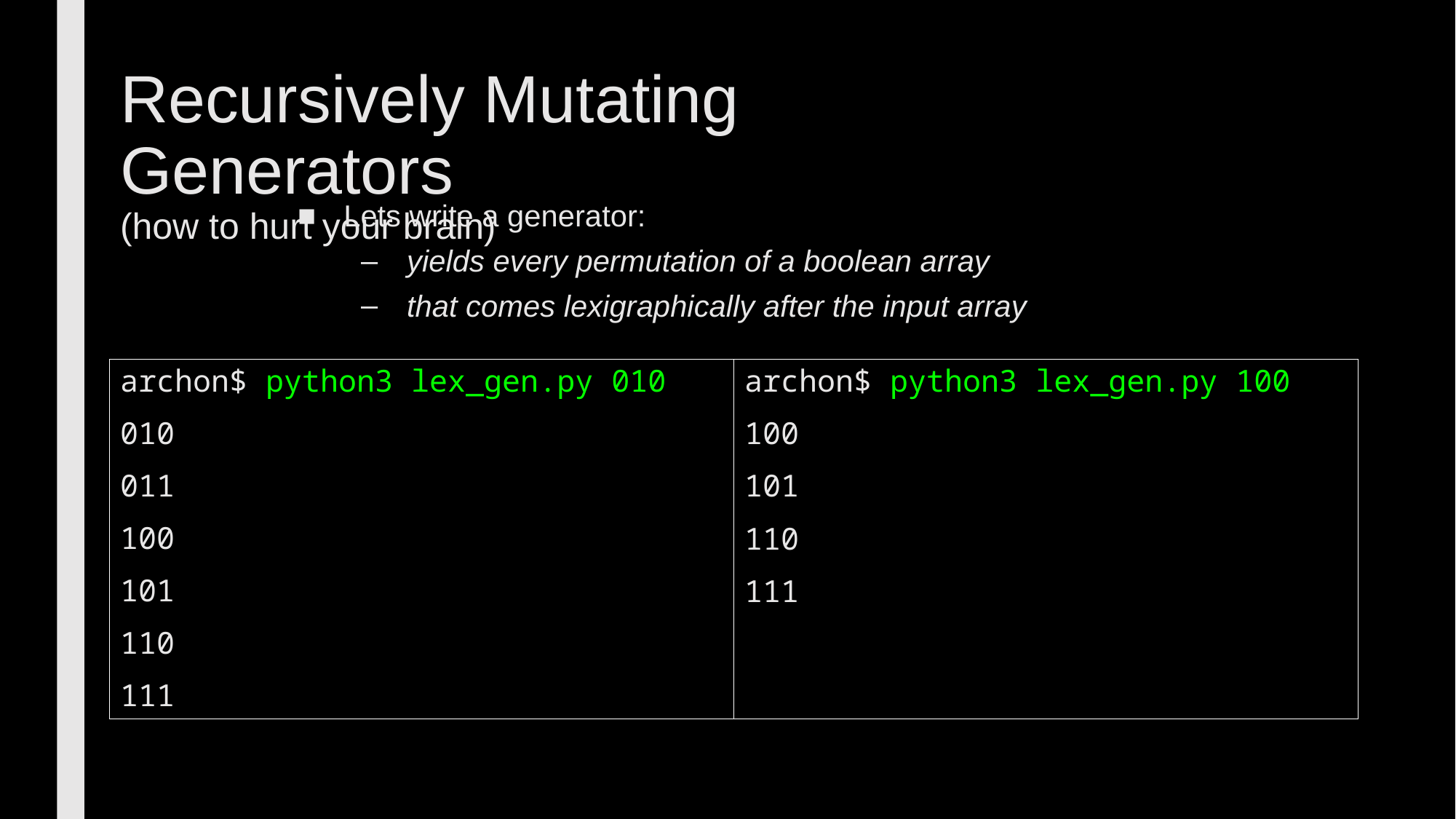

# Recursively Mutating Generators (how to hurt your brain)
Lets write a generator:
yields every permutation of a boolean array
that comes lexigraphically after the input array
archon$ python3 lex_gen.py 010
010
011
100
101
110
111
archon$ python3 lex_gen.py 100
100
101
110
111